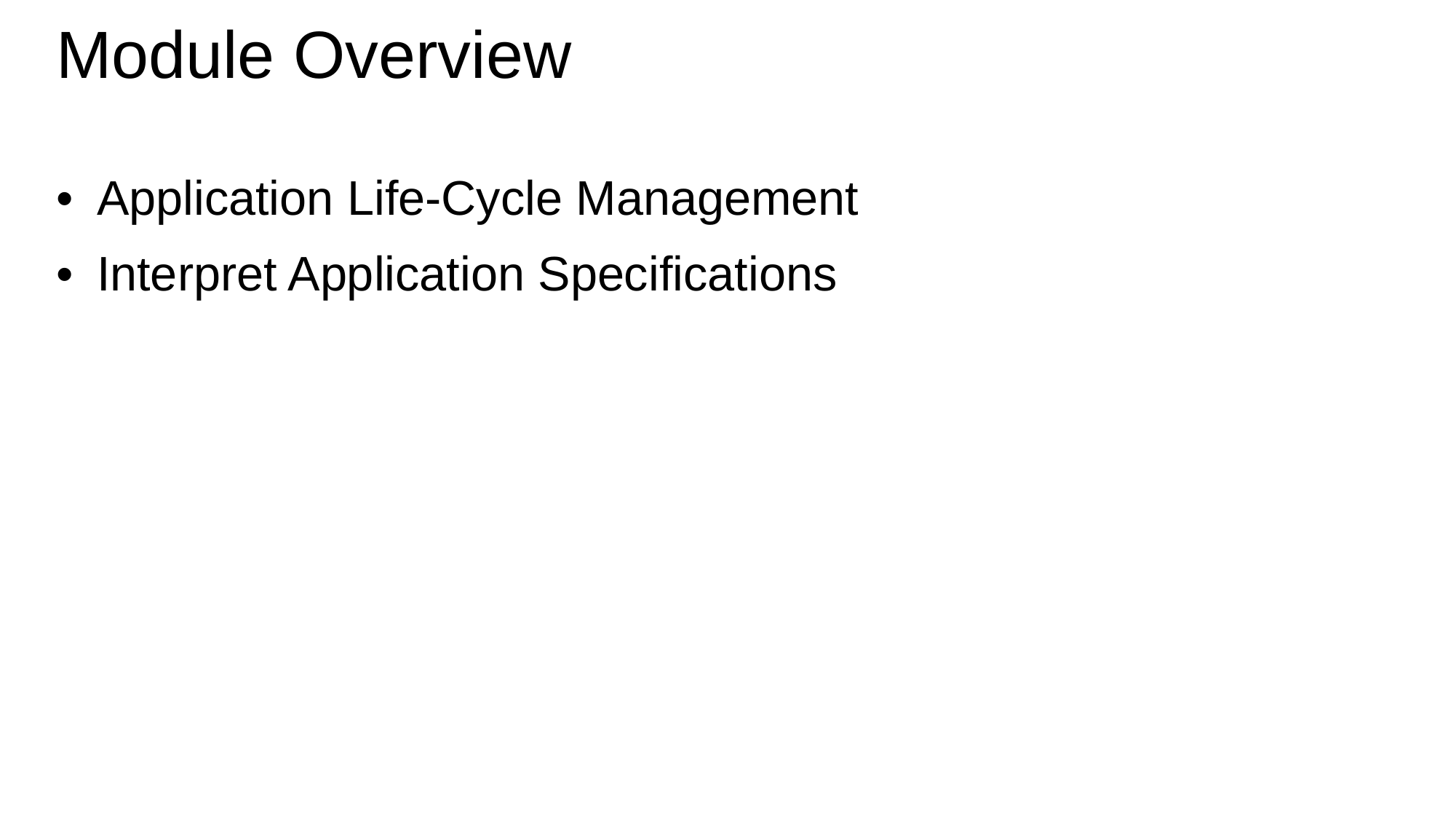

# Module Overview
Application Life-Cycle Management
Interpret Application Specifications